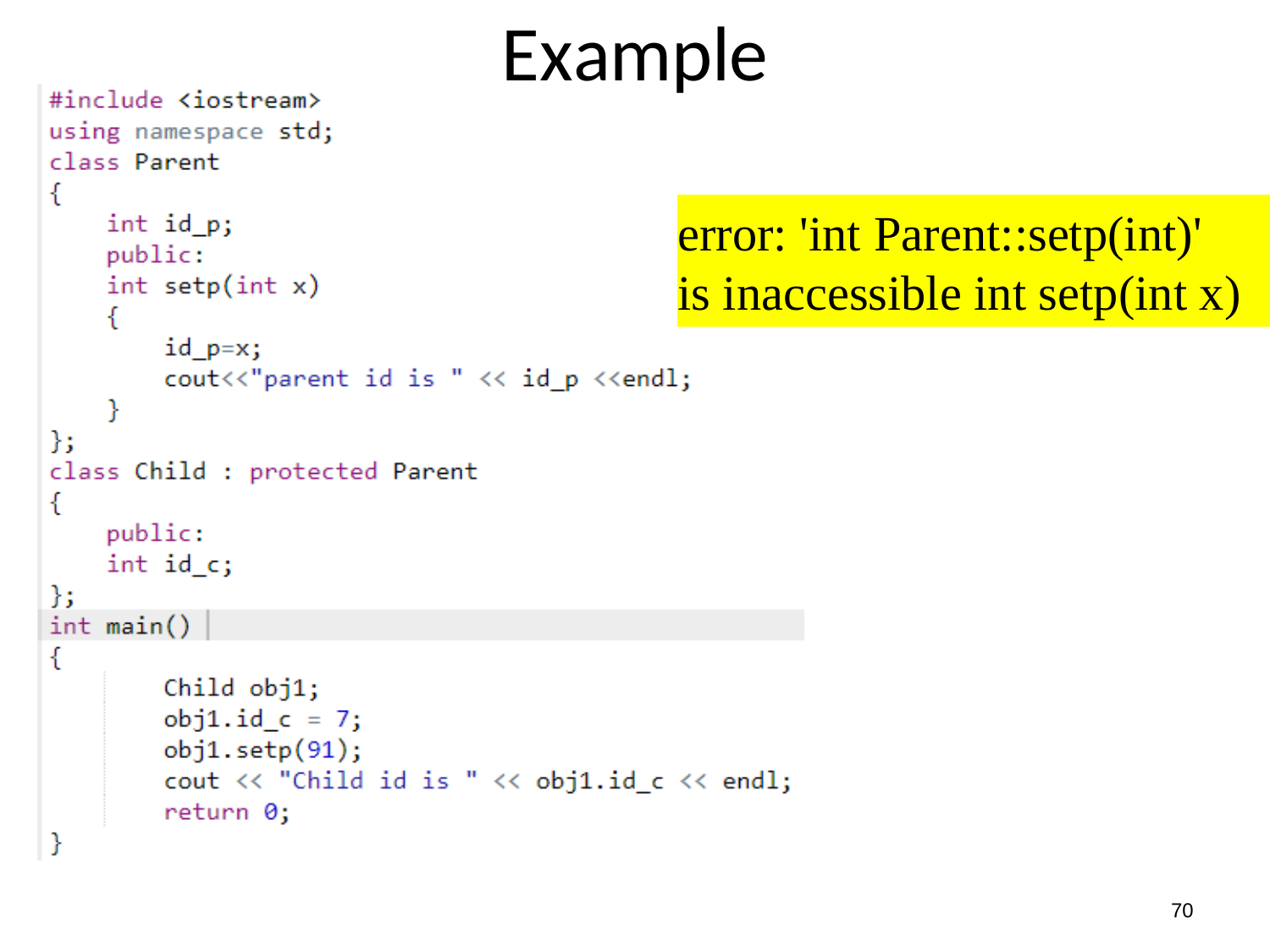

Example

error: 'int Parent::setp(int)' is inaccessible int setp(int x)
70